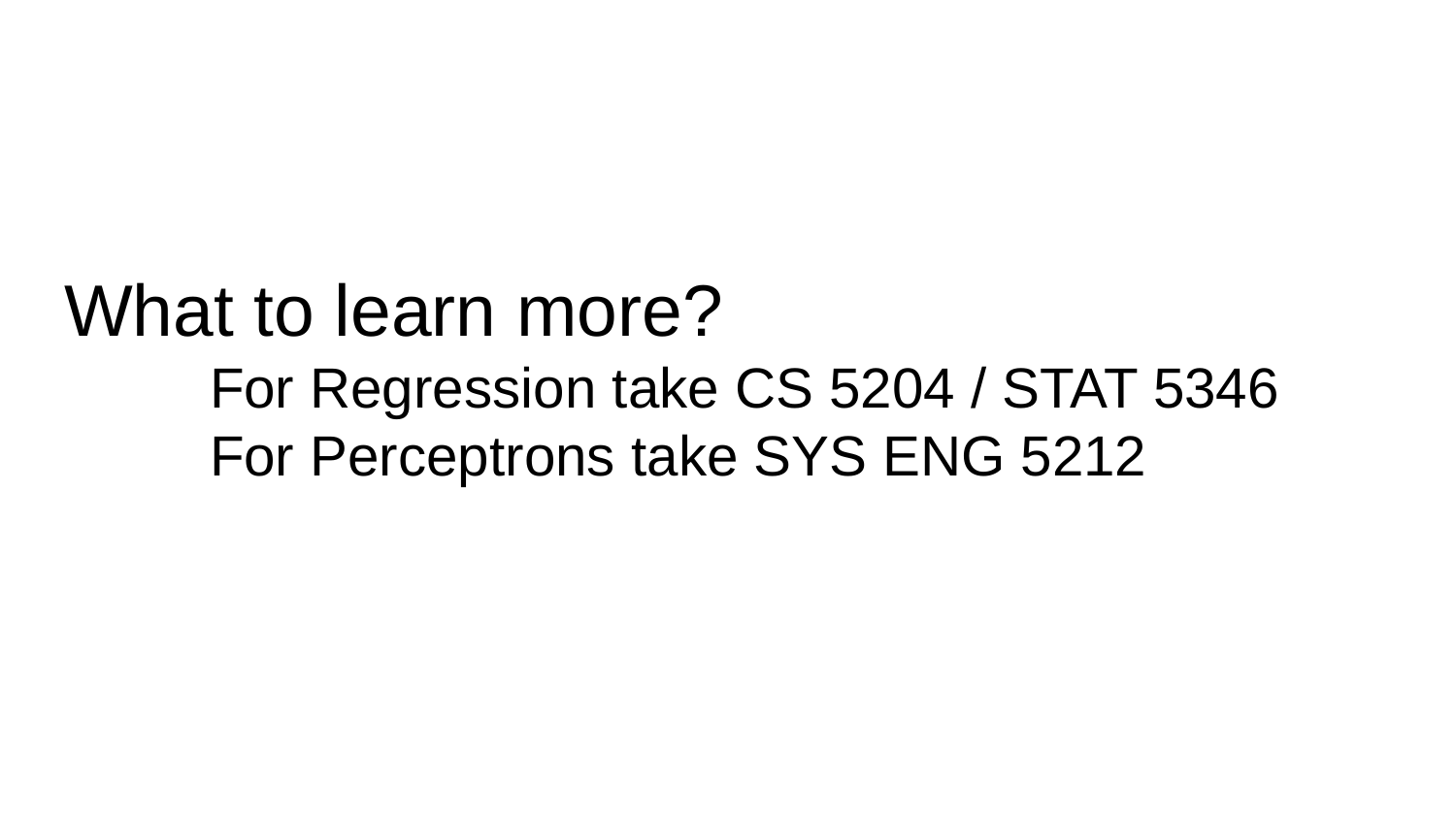

# What to learn more?
For Regression take CS 5204 / STAT 5346
For Perceptrons take SYS ENG 5212